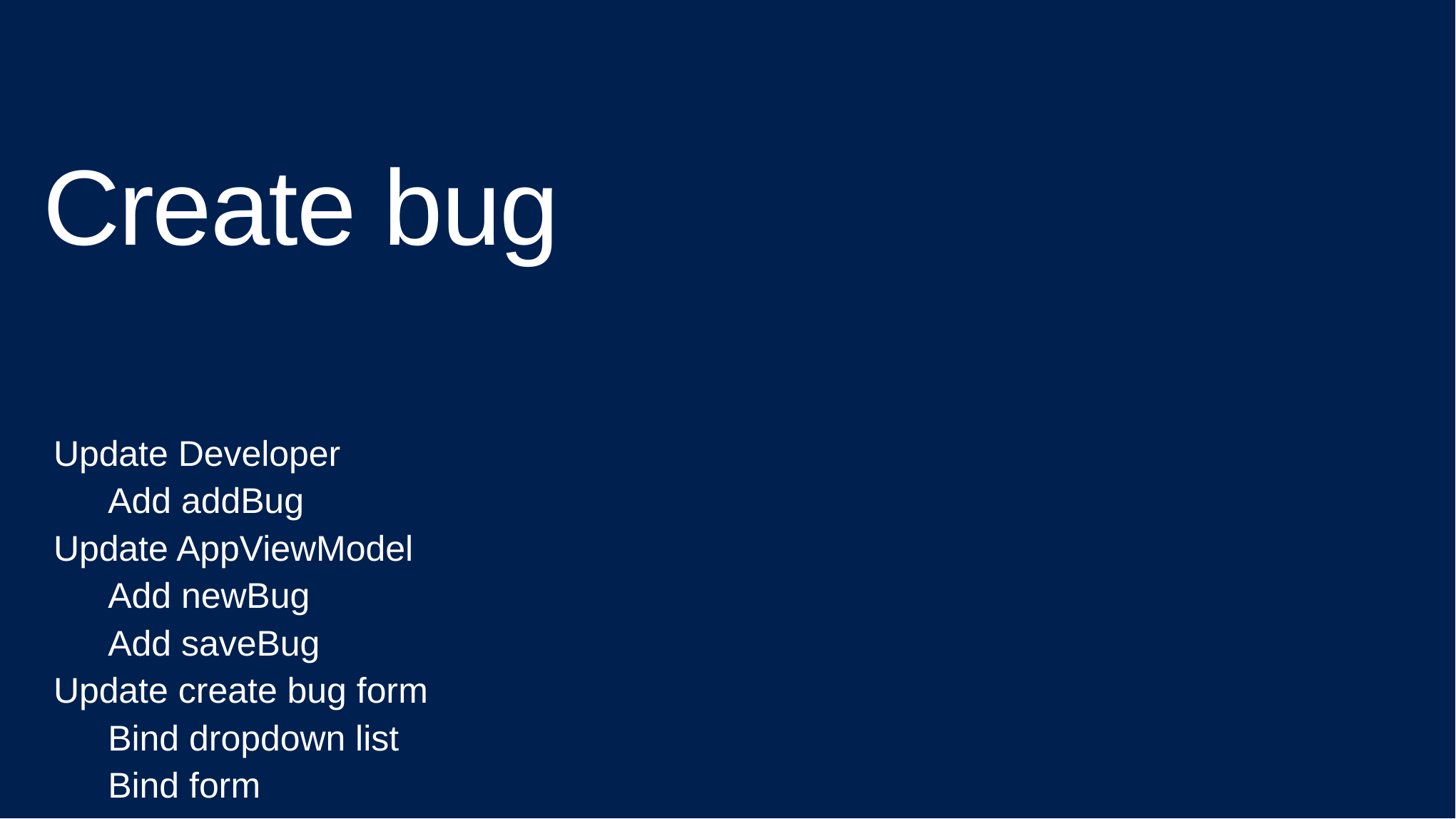

# Create bug
Update Developer
Add addBug
Update AppViewModel
Add newBug
Add saveBug
Update create bug form
Bind dropdown list
Bind form